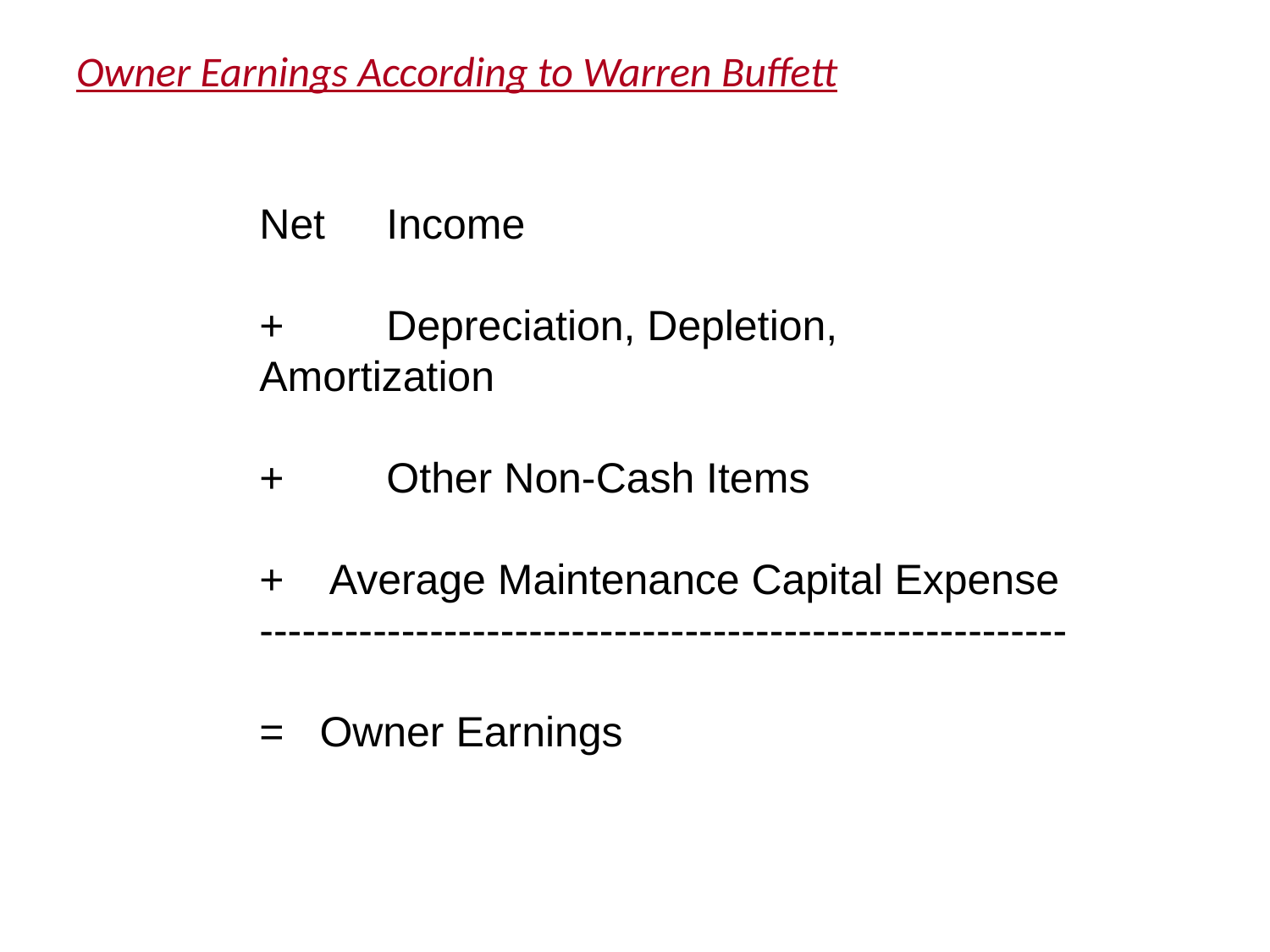

# Owner Earnings According to Warren Buffett
Net	Income

+	Depreciation, Depletion, Amortization

+	Other Non-Cash Items

+    Average Maintenance Capital Expense
---------------------------------------------------------

=   Owner Earnings